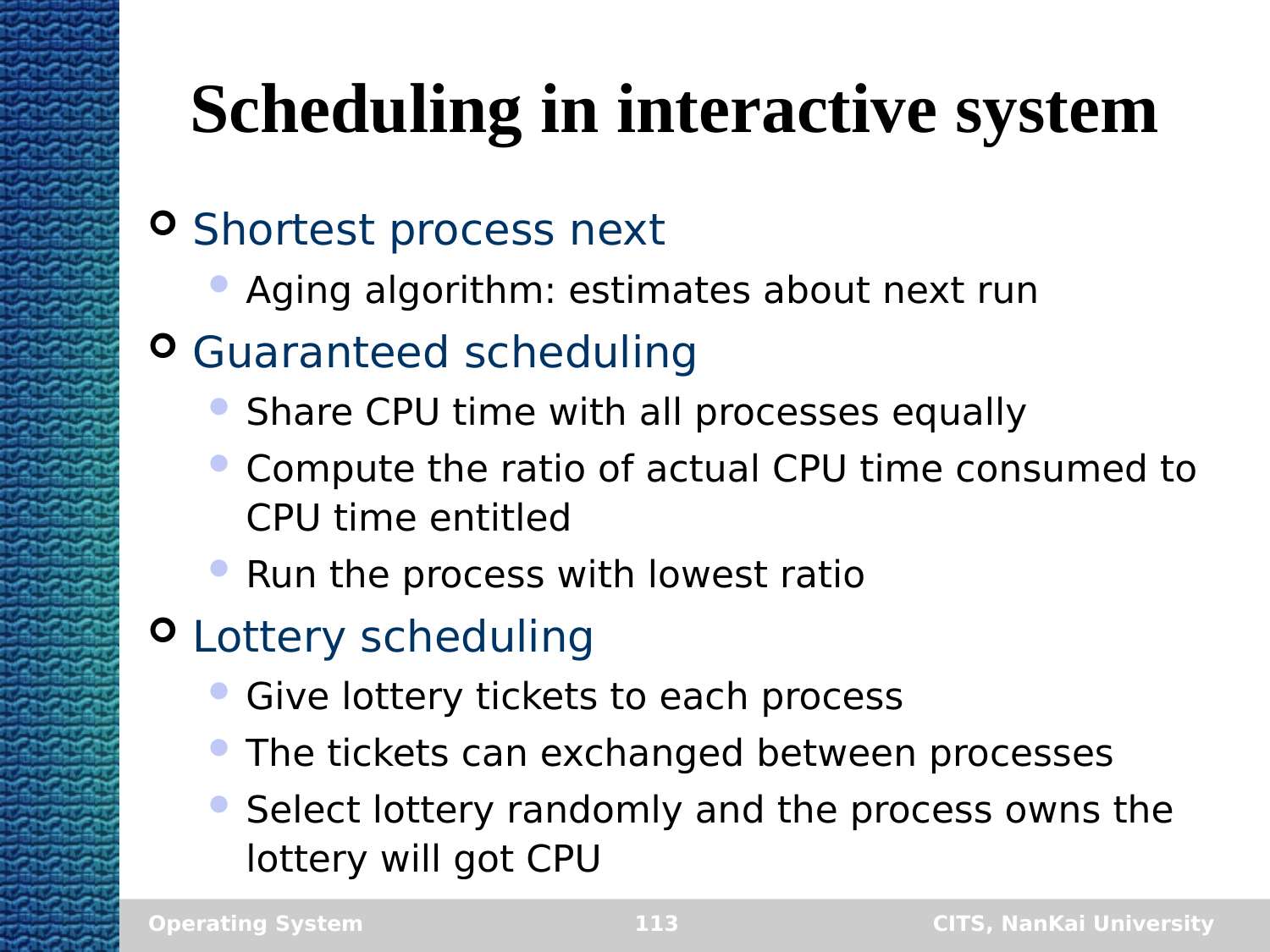

Scheduling in interactive system
Shortest process next
Aging algorithm: estimates about next run
Guaranteed scheduling
Share CPU time with all processes equally
Compute the ratio of actual CPU time consumed to CPU time entitled
Run the process with lowest ratio
Lottery scheduling
Give lottery tickets to each process
The tickets can exchanged between processes
Select lottery randomly and the process owns the lottery will got CPU
Operating System
113
CITS, NanKai University